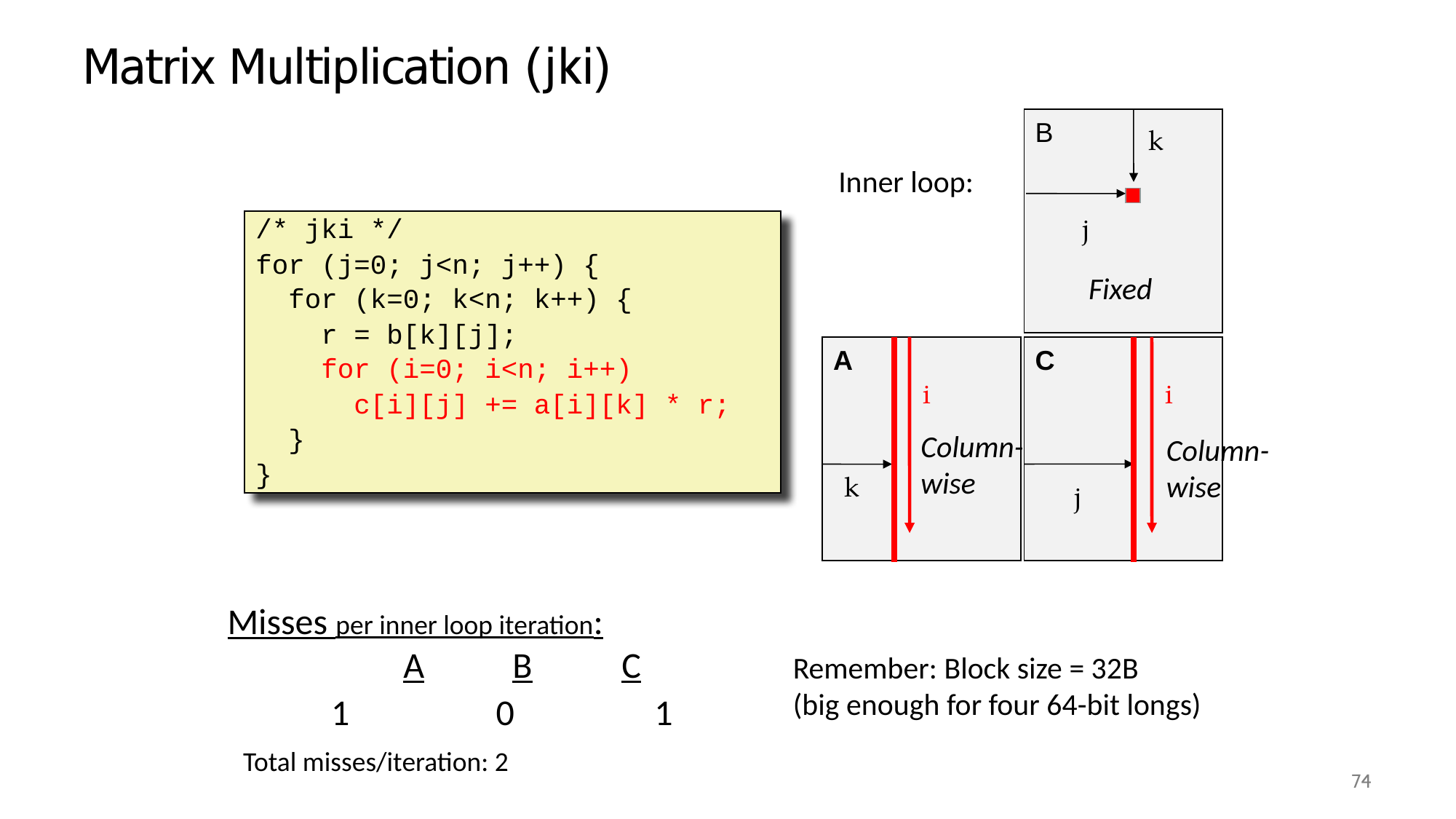

# Matrix Multiplication (jki)
B

k
Inner loop:

j
Fixed
A

C

i
i
Column-
wise
k

j
/* jki */
for (j=0; j<n; j++) {
  for (k=0; k<n; k++) {
    r = b[k][j];
    for (i=0; i<n; i++)
      c[i][j] += a[i][k] * r;
  }
}
Column-
wise
Misses per inner loop iteration:
		A	B	C
Remember: Block size = 32B
(big enough for four 64-bit longs)
1
0
1
Total misses/iteration: 2
74